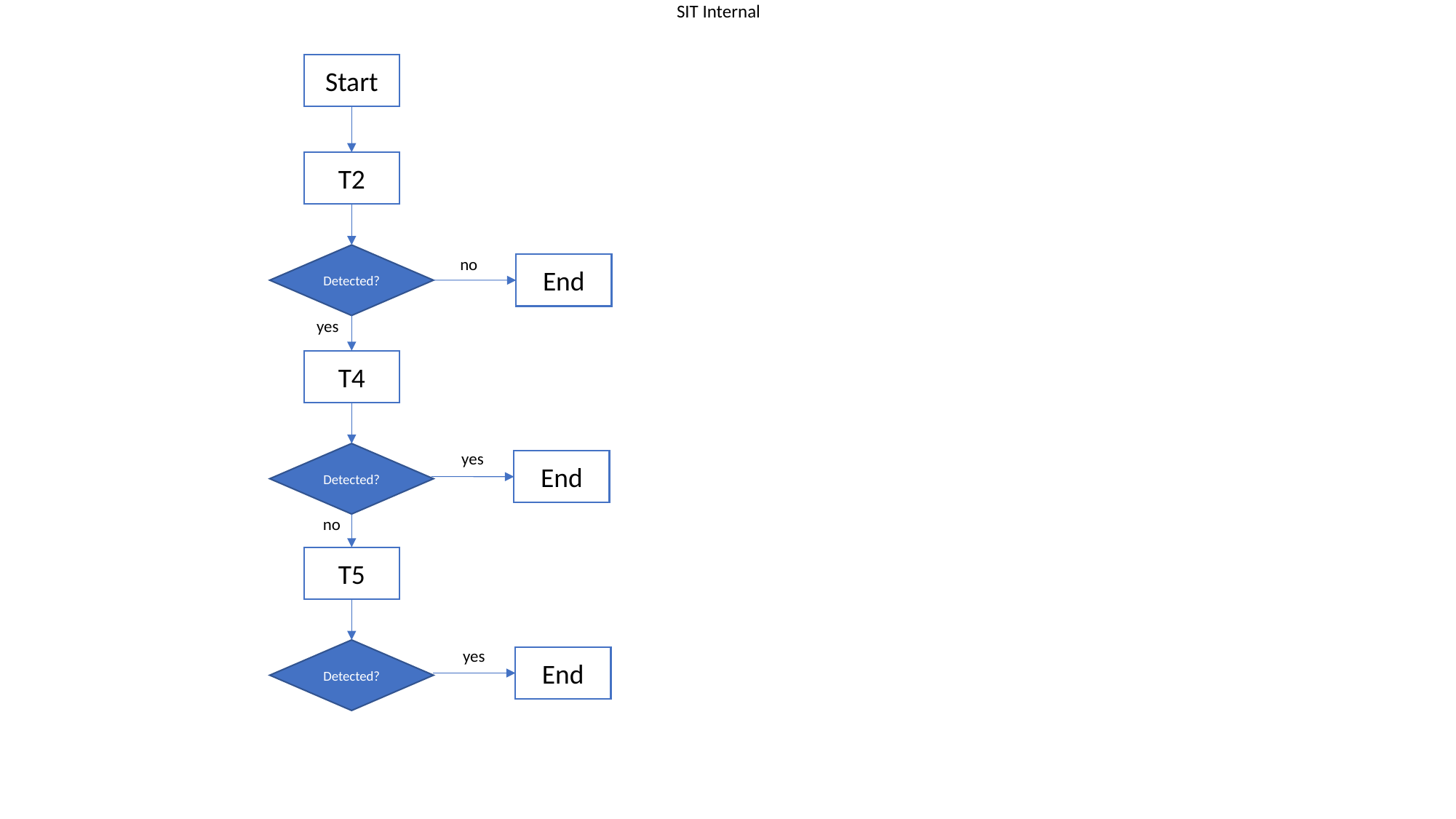

Start
T2
Detected?
no
End
yes
T4
yes
Detected?
End
no
T5
Detected?
yes
End